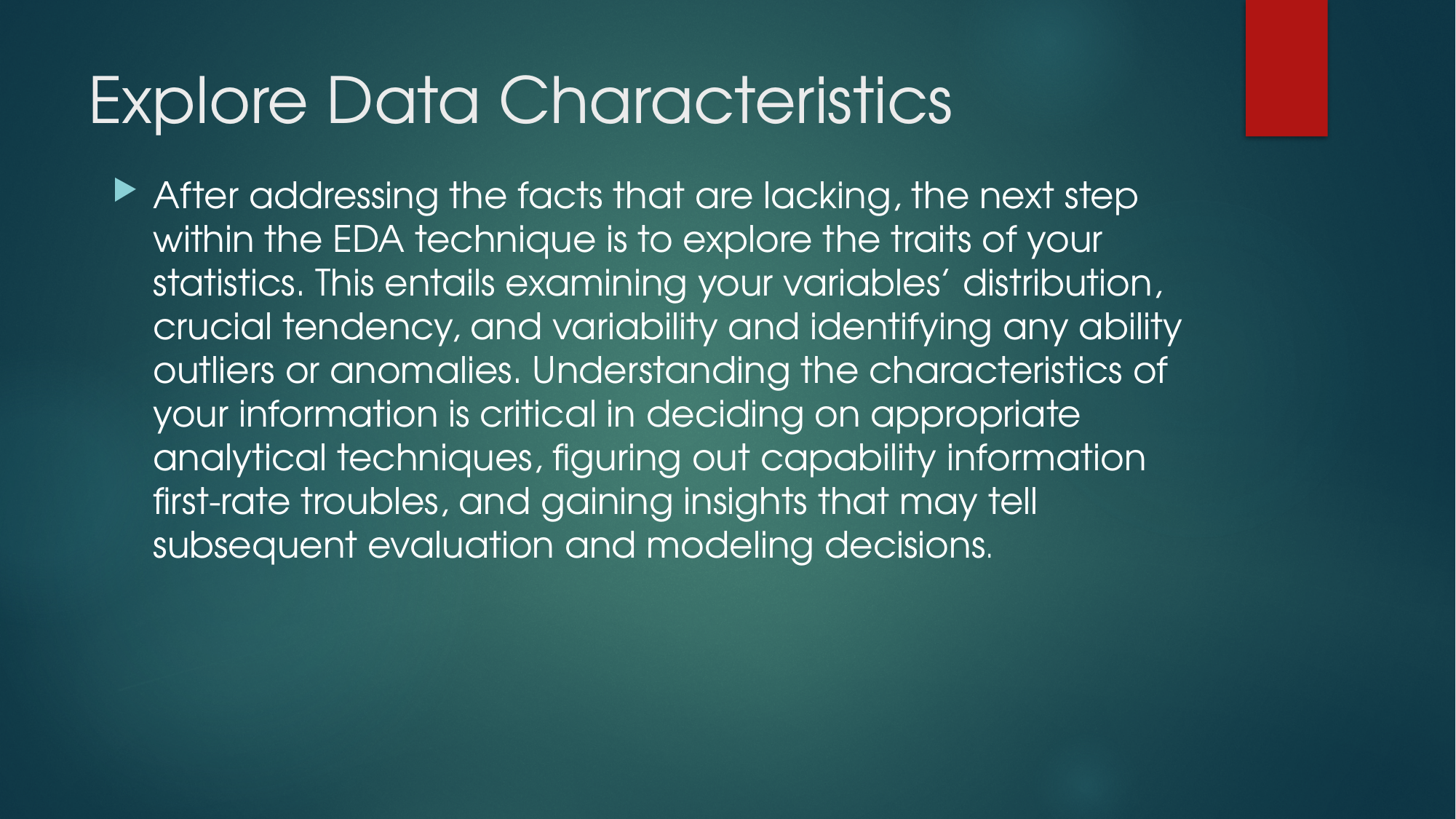

# Explore Data Characteristics
After addressing the facts that are lacking, the next step within the EDA technique is to explore the traits of your statistics. This entails examining your variables’ distribution, crucial tendency, and variability and identifying any ability outliers or anomalies. Understanding the characteristics of your information is critical in deciding on appropriate analytical techniques, figuring out capability information first-rate troubles, and gaining insights that may tell subsequent evaluation and modeling decisions.